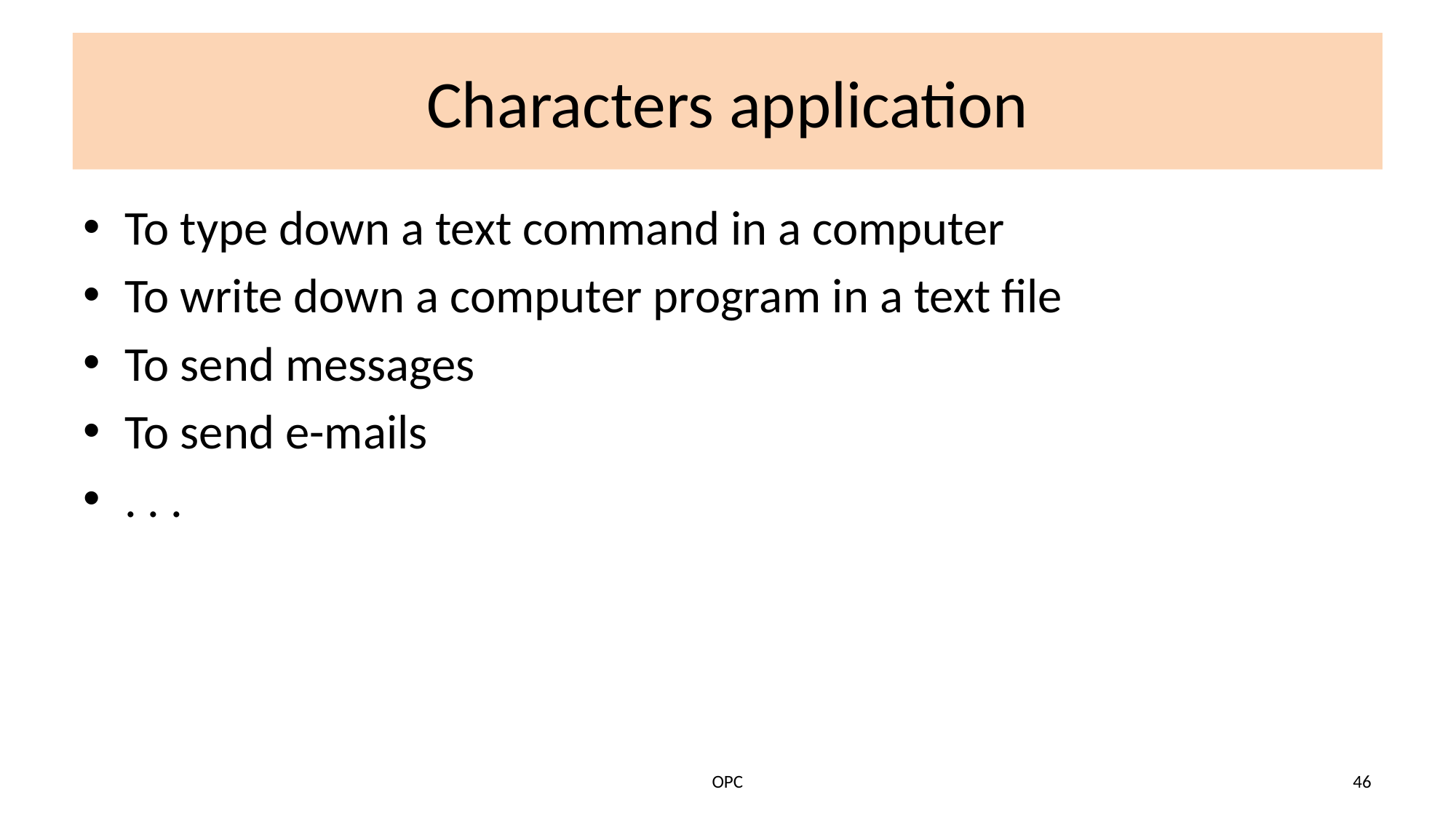

# Characters application
To type down a text command in a computer
To write down a computer program in a text file
To send messages
To send e-mails
. . .
OPC
46